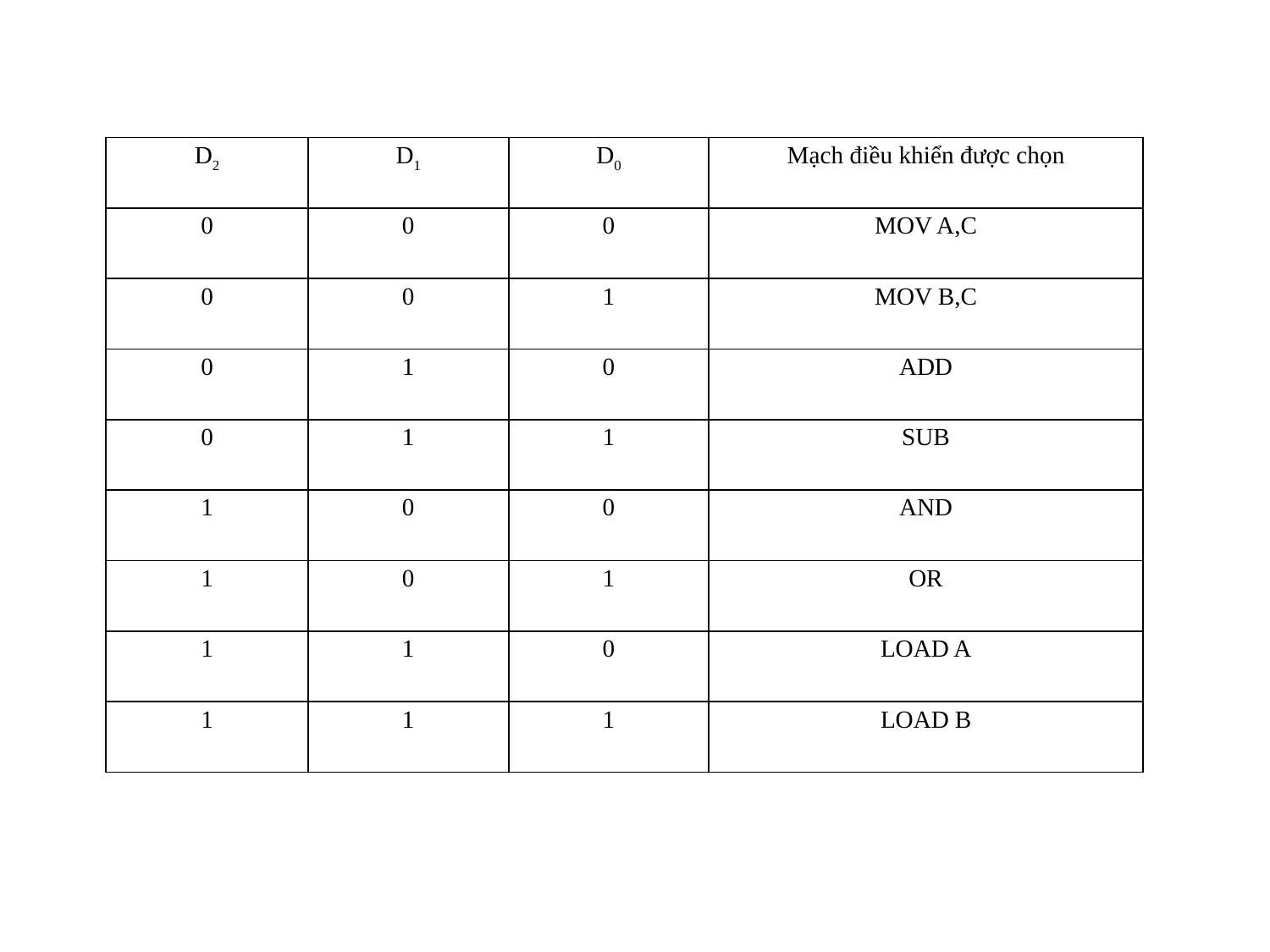

| D2 | D1 | D0 | Mạch điều khiển được chọn |
| --- | --- | --- | --- |
| 0 | 0 | 0 | MOV A,C |
| 0 | 0 | 1 | MOV B,C |
| 0 | 1 | 0 | ADD |
| 0 | 1 | 1 | SUB |
| 1 | 0 | 0 | AND |
| 1 | 0 | 1 | OR |
| 1 | 1 | 0 | LOAD A |
| 1 | 1 | 1 | LOAD B |